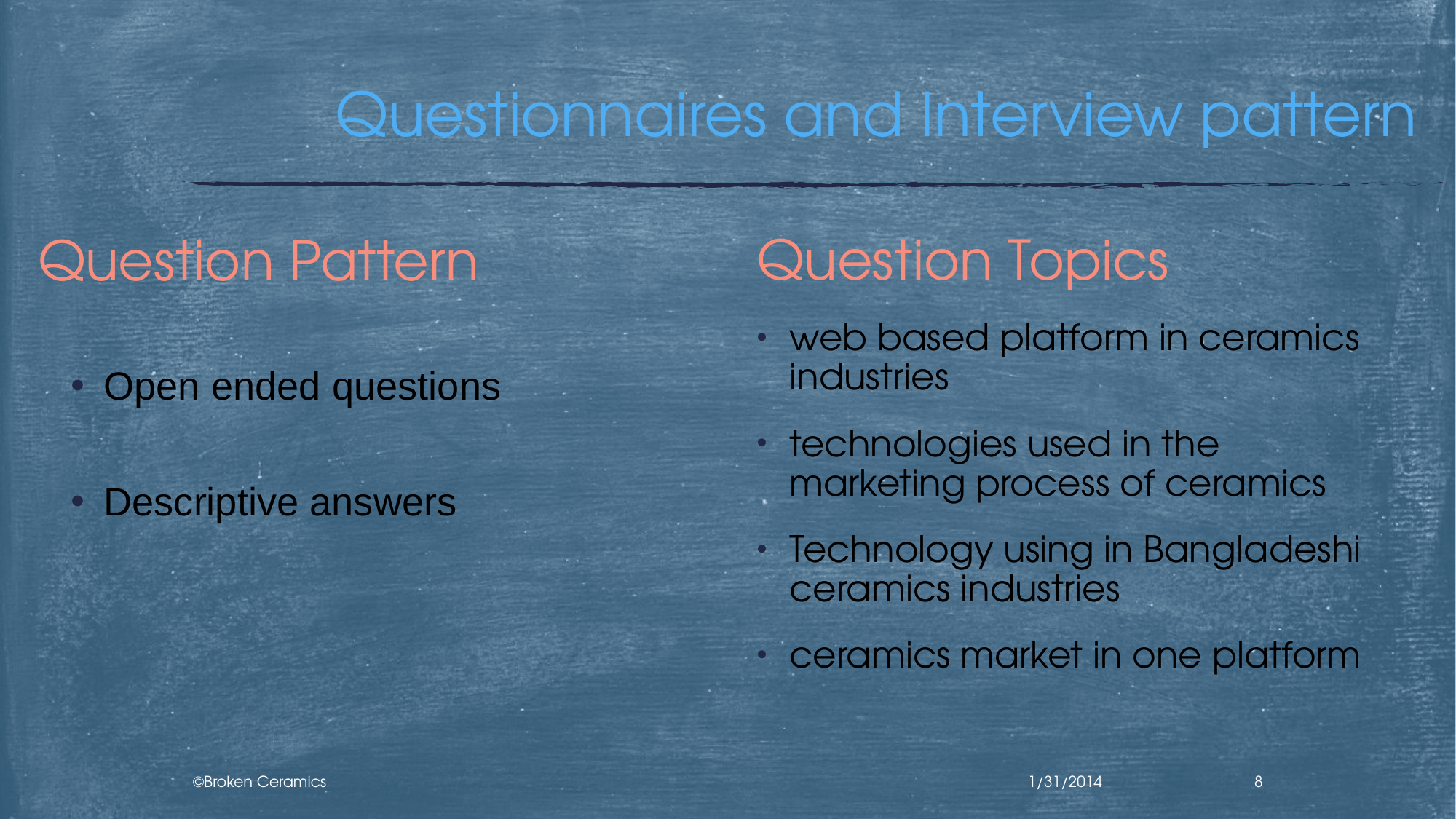

# Questionnaires and Interview pattern
Question Topics
web based platform in ceramics industries
technologies used in the marketing process of ceramics
Technology using in Bangladeshi ceramics industries
ceramics market in one platform

Question Pattern

Open ended questions

Descriptive answers

©Broken Ceramics
1/31/2014
8